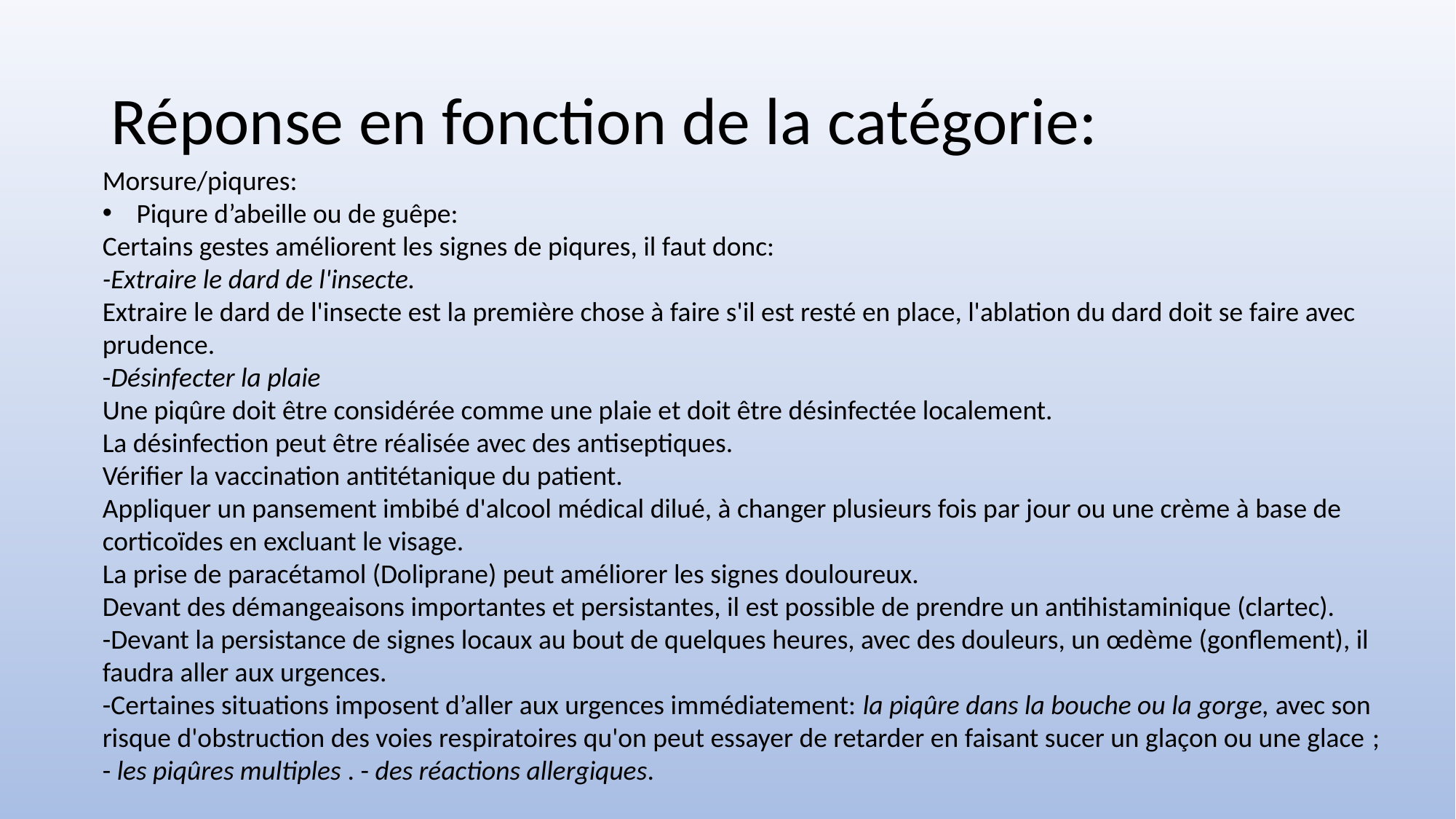

# Réponse en fonction de la catégorie:
Morsure/piqures:
Piqure d’abeille ou de guêpe:
Certains gestes améliorent les signes de piqures, il faut donc:
-Extraire le dard de l'insecte.
Extraire le dard de l'insecte est la première chose à faire s'il est resté en place, l'ablation du dard doit se faire avec prudence.
-Désinfecter la plaie
Une piqûre doit être considérée comme une plaie et doit être désinfectée localement.
La désinfection peut être réalisée avec des antiseptiques.
Vérifier la vaccination antitétanique du patient.
Appliquer un pansement imbibé d'alcool médical dilué, à changer plusieurs fois par jour ou une crème à base de corticoïdes en excluant le visage.
La prise de paracétamol (Doliprane) peut améliorer les signes douloureux.
Devant des démangeaisons importantes et persistantes, il est possible de prendre un antihistaminique (clartec).
-Devant la persistance de signes locaux au bout de quelques heures, avec des douleurs, un œdème (gonflement), il faudra aller aux urgences.
-Certaines situations imposent d’aller aux urgences immédiatement: la piqûre dans la bouche ou la gorge, avec son risque d'obstruction des voies respiratoires qu'on peut essayer de retarder en faisant sucer un glaçon ou une glace ;
- les piqûres multiples . - des réactions allergiques.